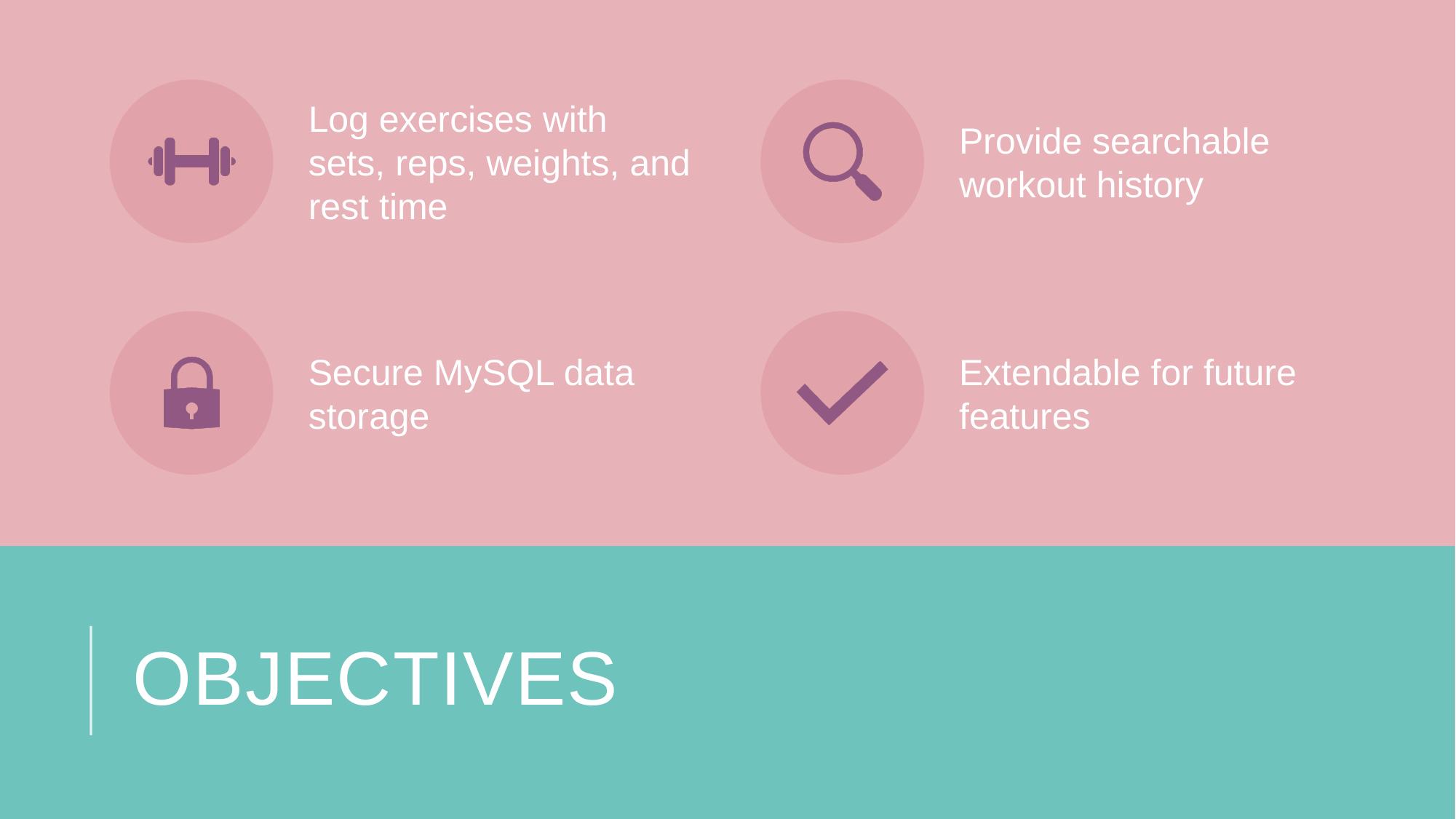

Log exercises with sets, reps, weights, and rest time
Provide searchable workout history
Secure MySQL data storage
Extendable for future features

# Objectives